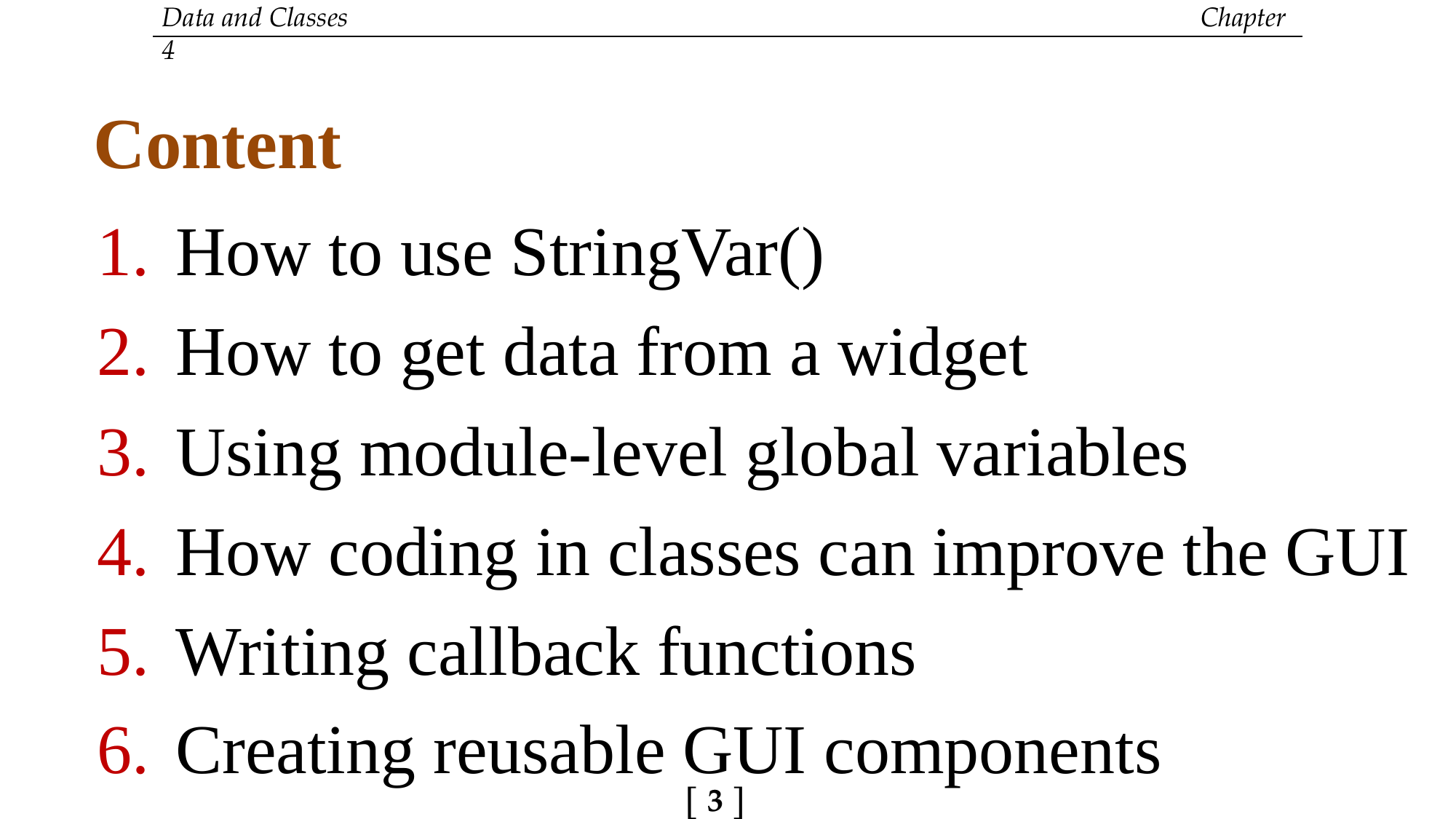

Data and Classes	Chapter 4
       Content
How to use StringVar()
How to get data from a widget
Using module-level global variables
How coding in classes can improve the GUI
Writing callback functions
Creating reusable GUI components

[ 3 ]